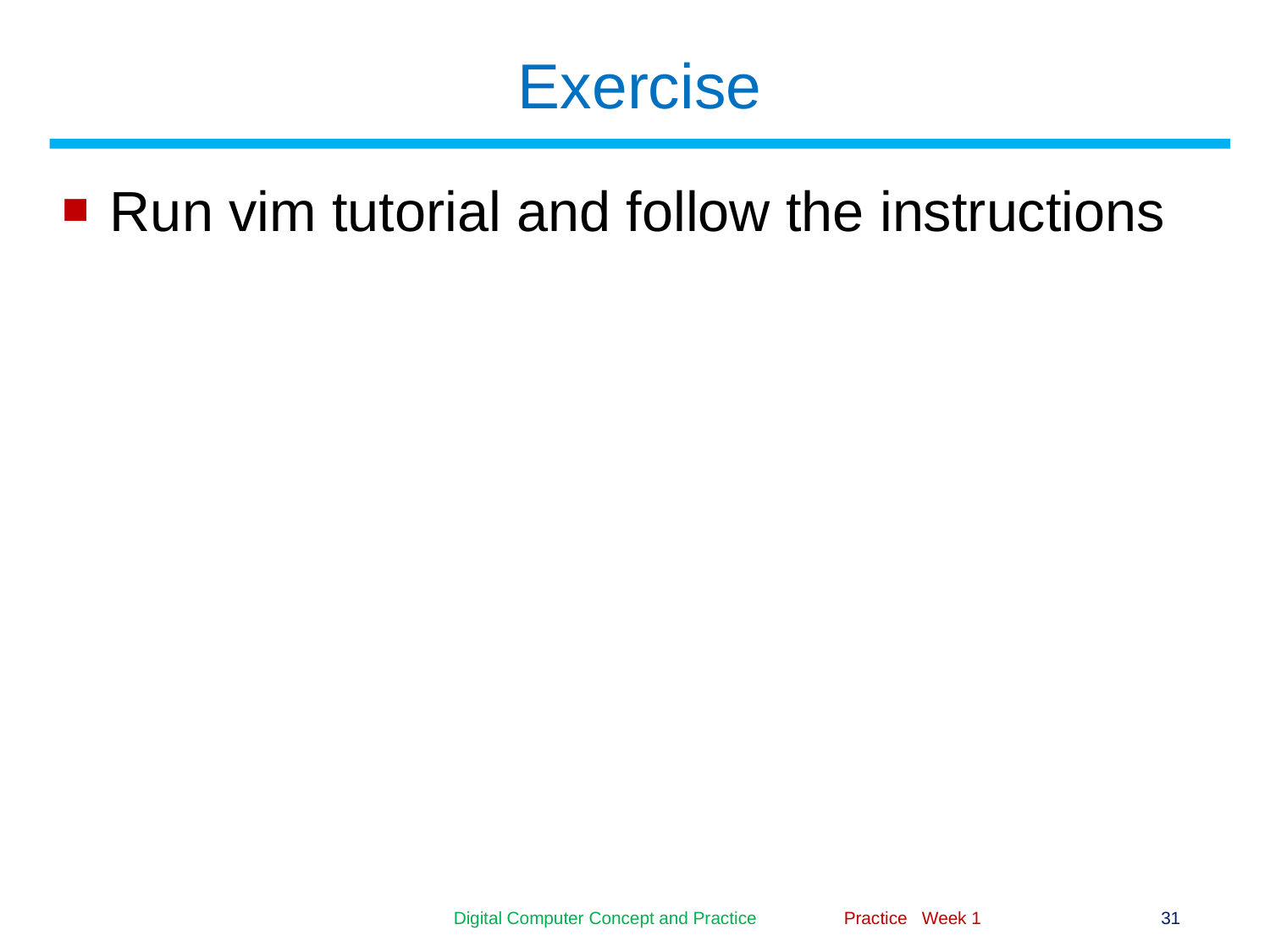

# Exercise
Run vim tutorial and follow the instructions